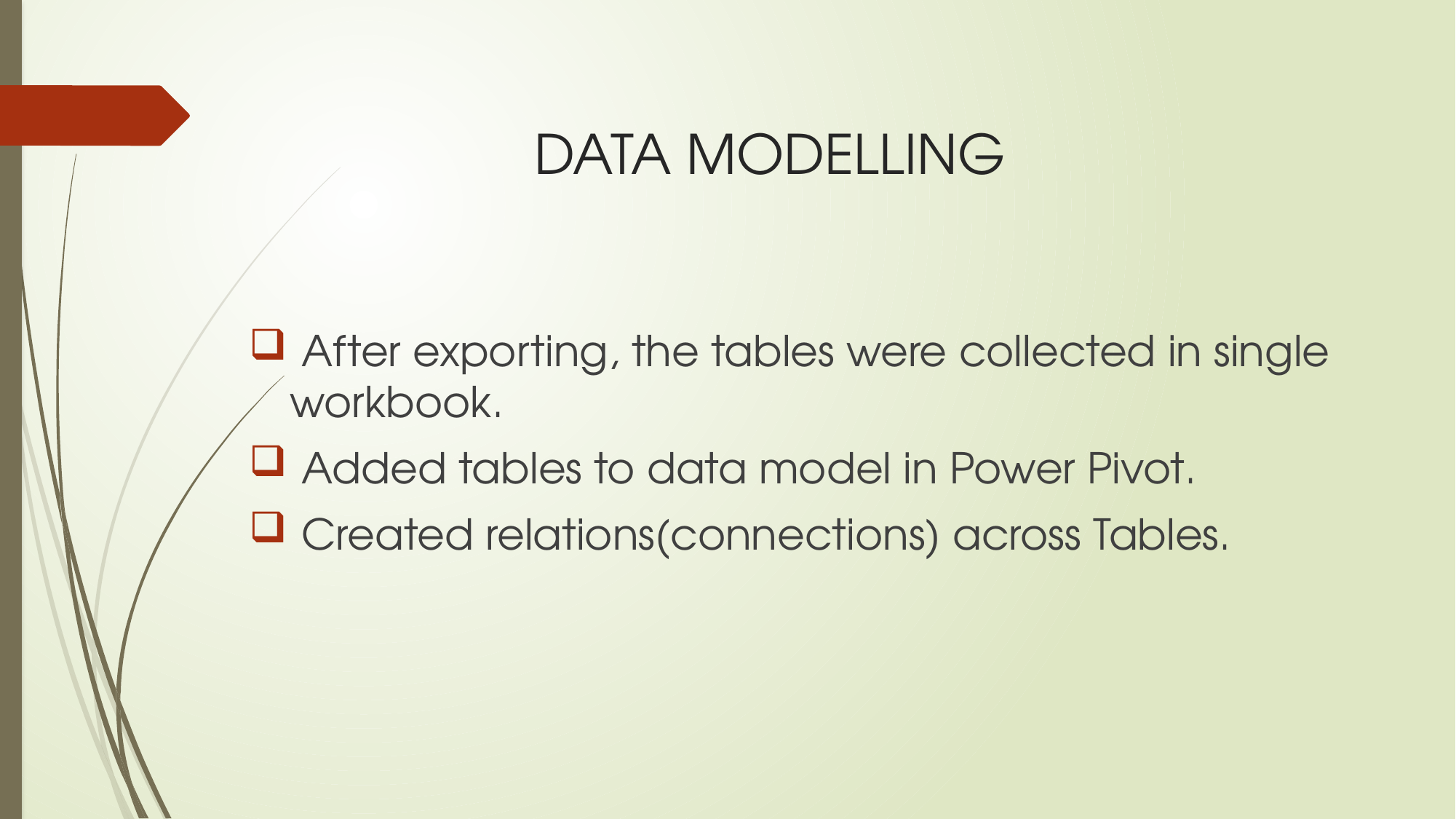

# DATA MODELLING

 After exporting, the tables were collected in single workbook.
 Added tables to data model in Power Pivot.
 Created relations(connections) across Tables.